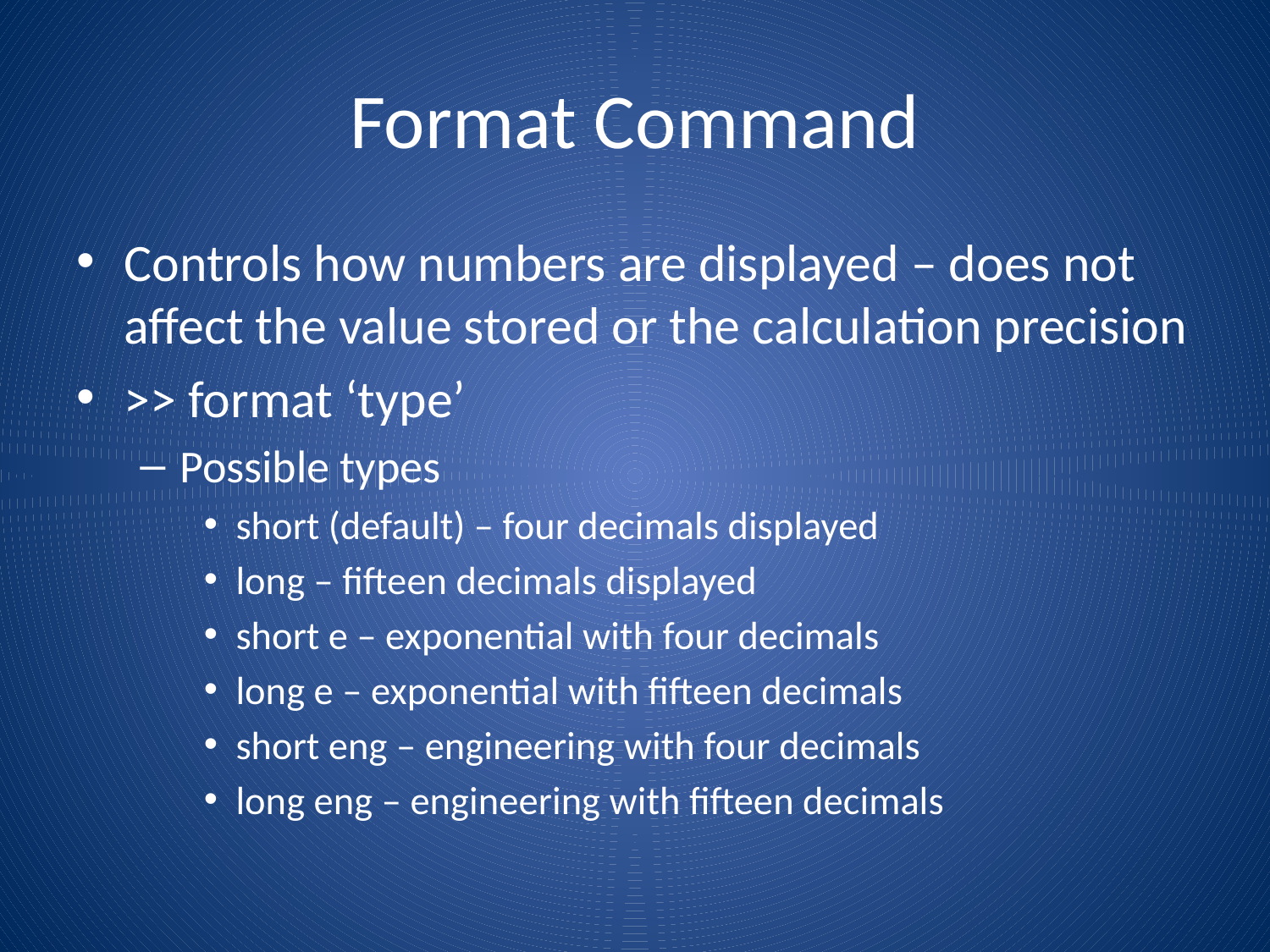

# Format Command
Controls how numbers are displayed – does not affect the value stored or the calculation precision
>> format ‘type’
Possible types
short (default) – four decimals displayed
long – fifteen decimals displayed
short e – exponential with four decimals
long e – exponential with fifteen decimals
short eng – engineering with four decimals
long eng – engineering with fifteen decimals